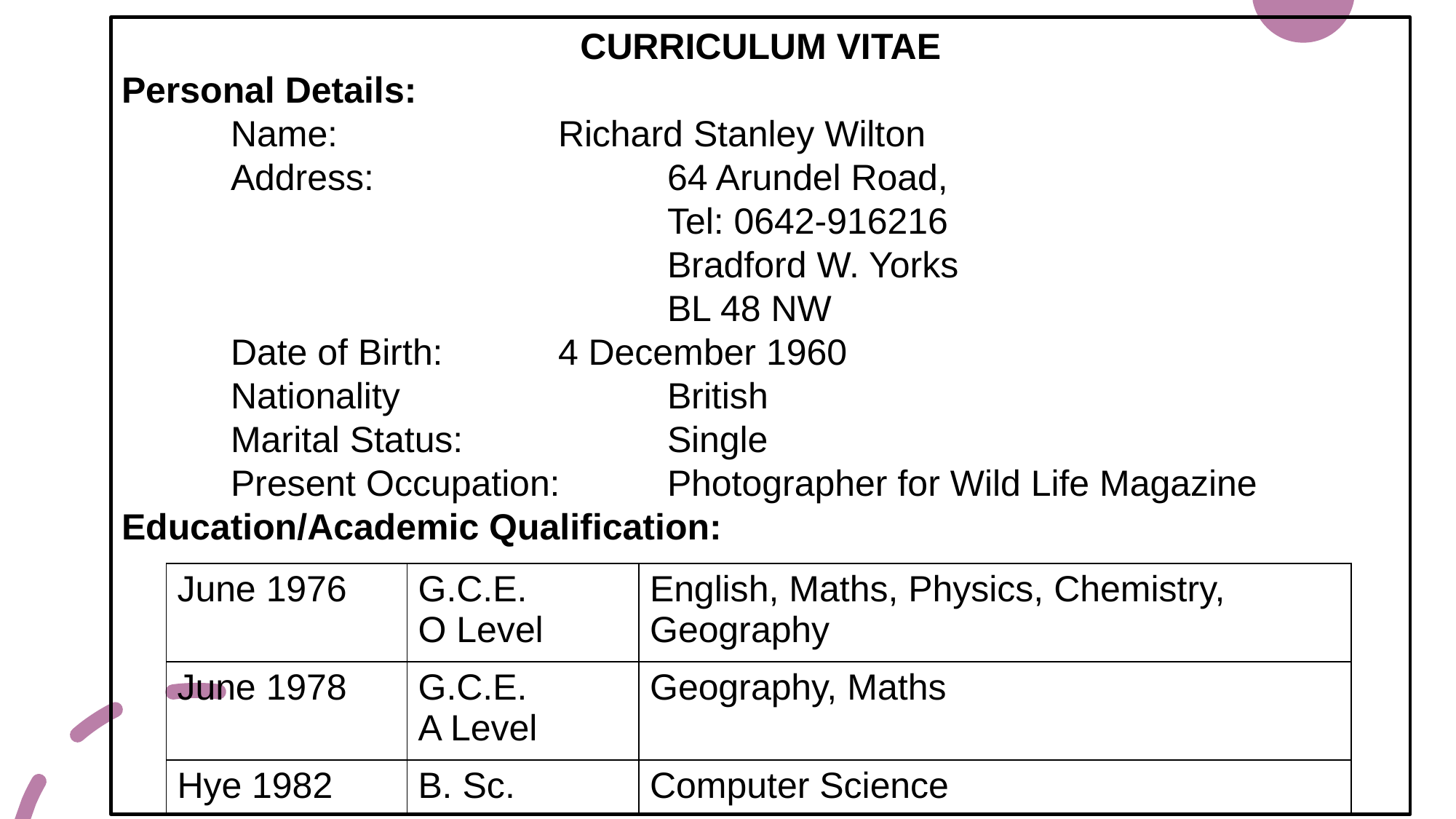

CURRICULUM VITAE
Personal Details:
	Name:			Richard Stanley Wilton
	Address:			64 Arundel Road,
					Tel: 0642-916216
					Bradford W. Yorks
					BL 48 NW
	Date of Birth:		4 December 1960
	Nationality			British
	Marital Status:		Single
	Present Occupation:	Photographer for Wild Life Magazine
Education/Academic Qualification:

| June 1976 | G.C.E. O Level | English, Maths, Physics, Chemistry, Geography |
| --- | --- | --- |
| June 1978 | G.C.E. A Level | Geography, Maths |
| Hye 1982 | B. Sc. | Computer Science |